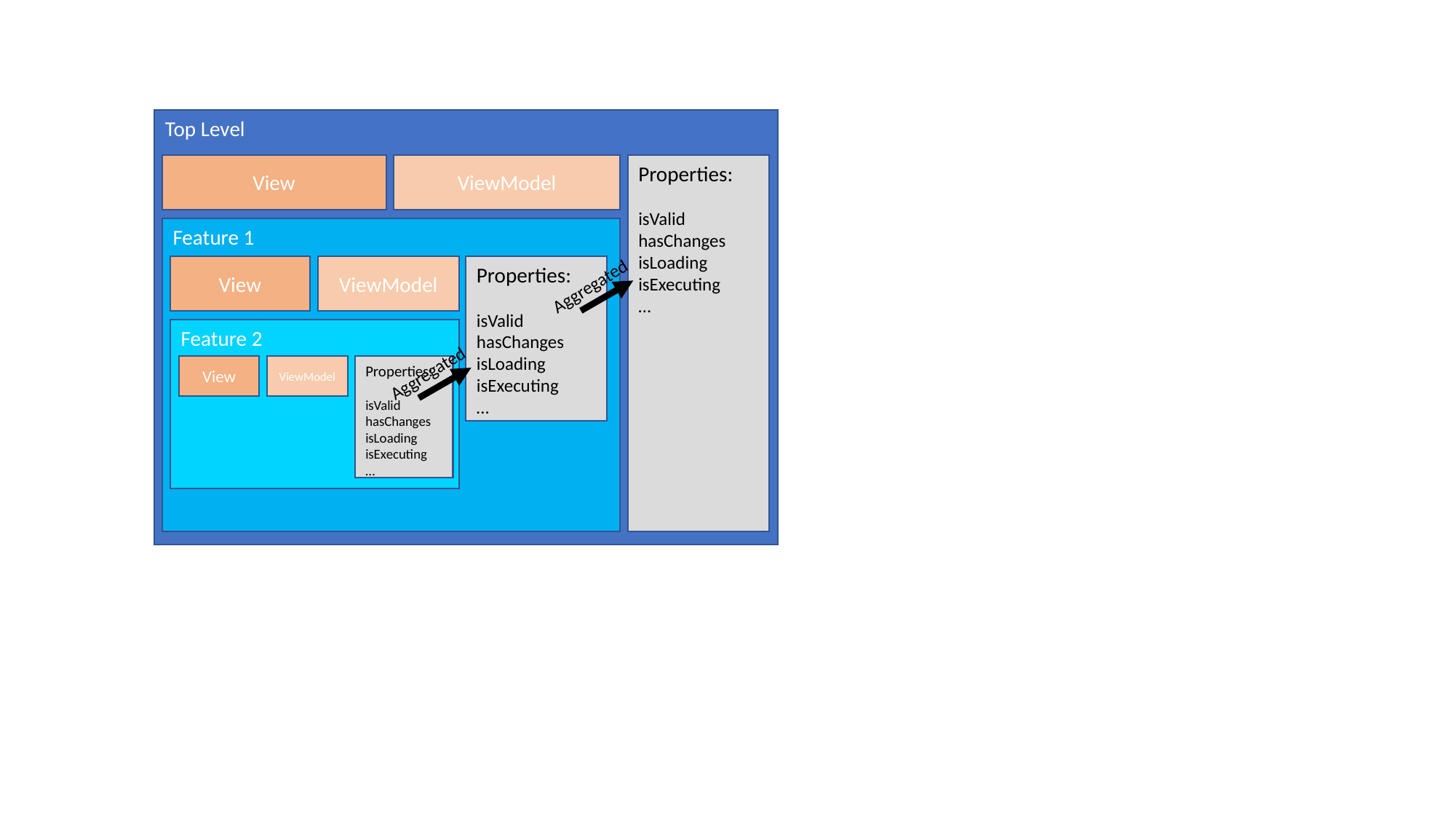

Top Level
View
ViewModel
Properties:

isValid
hasChanges
isLoading
isExecuting
…

Feature 1
Properties:

isValid
hasChanges
isLoading
isExecuting
…

ViewModel
View
Aggregated
Feature 2
Aggregated
View
ViewModel
Properties:

isValid
hasChanges
isLoading
isExecuting
…